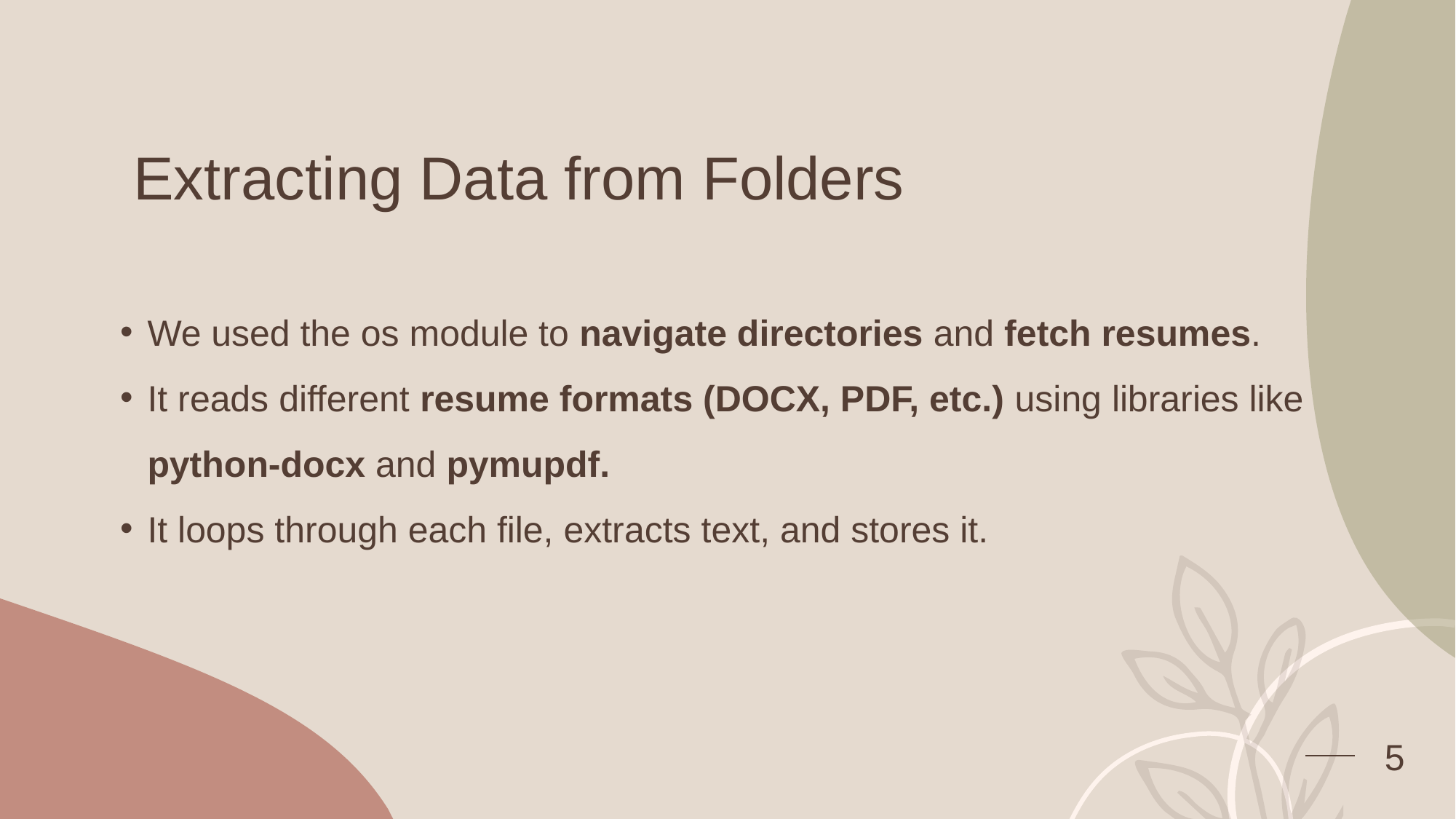

# Extracting Data from Folders
We used the os module to navigate directories and fetch resumes.
It reads different resume formats (DOCX, PDF, etc.) using libraries like python-docx and pymupdf.
It loops through each file, extracts text, and stores it.

5